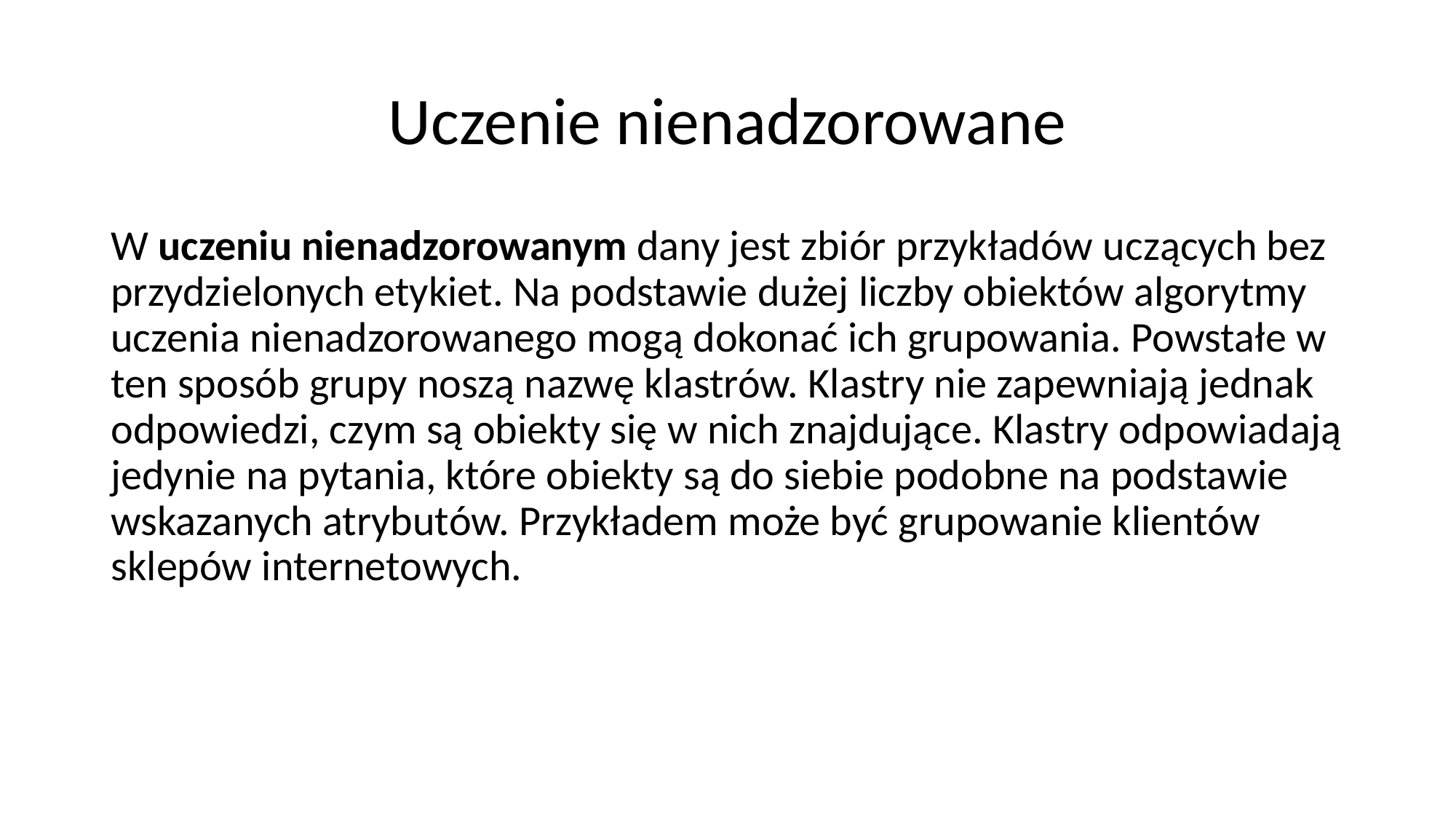

# Uczenie nienadzorowane
W uczeniu nienadzorowanym dany jest zbiór przykładów uczących bez przydzielonych etykiet. Na podstawie dużej liczby obiektów algorytmy uczenia nienadzorowanego mogą dokonać ich grupowania. Powstałe w ten sposób grupy noszą nazwę klastrów. Klastry nie zapewniają jednak odpowiedzi, czym są obiekty się w nich znajdujące. Klastry odpowiadają jedynie na pytania, które obiekty są do siebie podobne na podstawie wskazanych atrybutów. Przykładem może być grupowanie klientów sklepów internetowych.